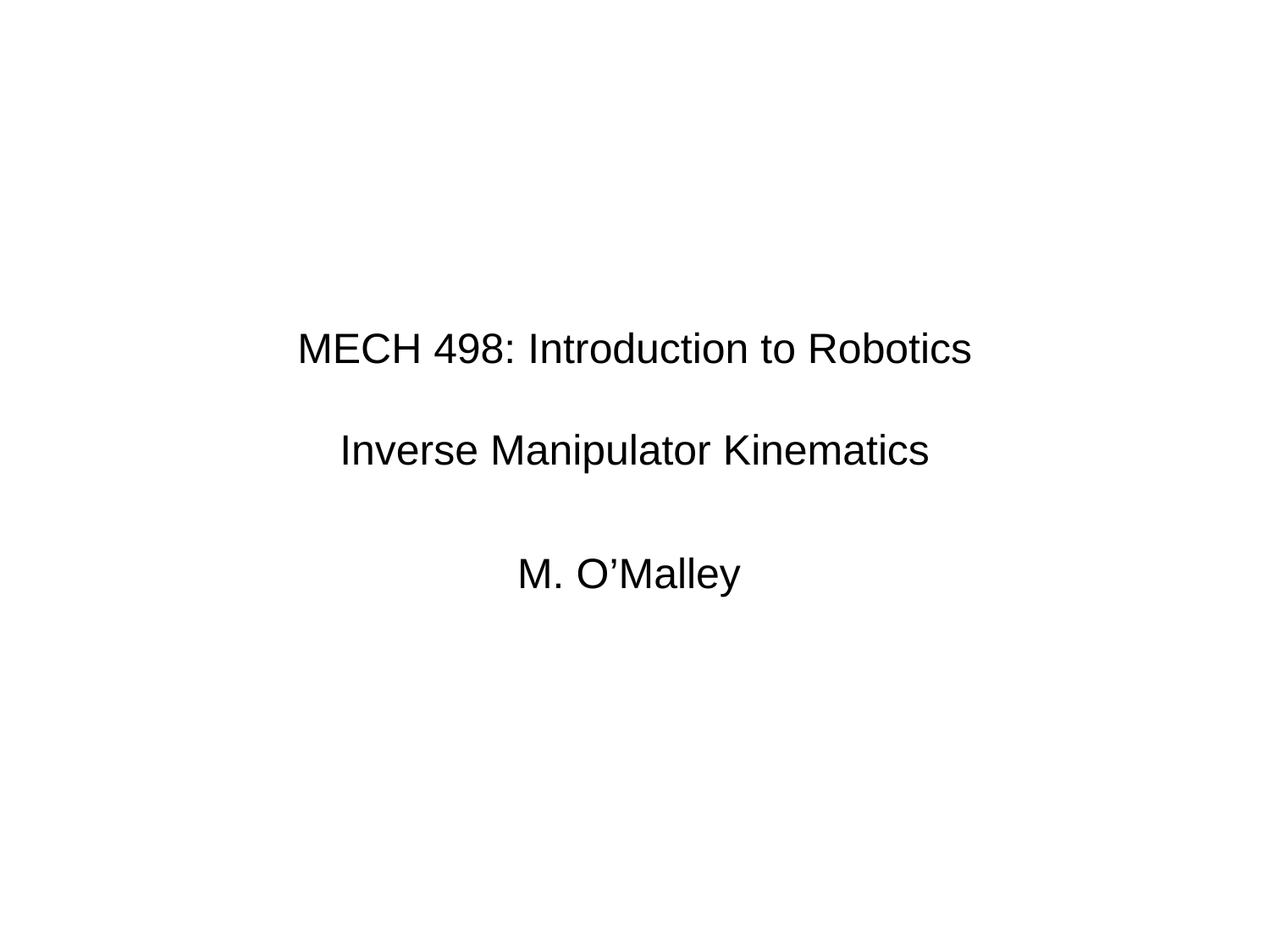

# MECH 498: Introduction to Robotics Inverse Manipulator Kinematics
M. O’Malley